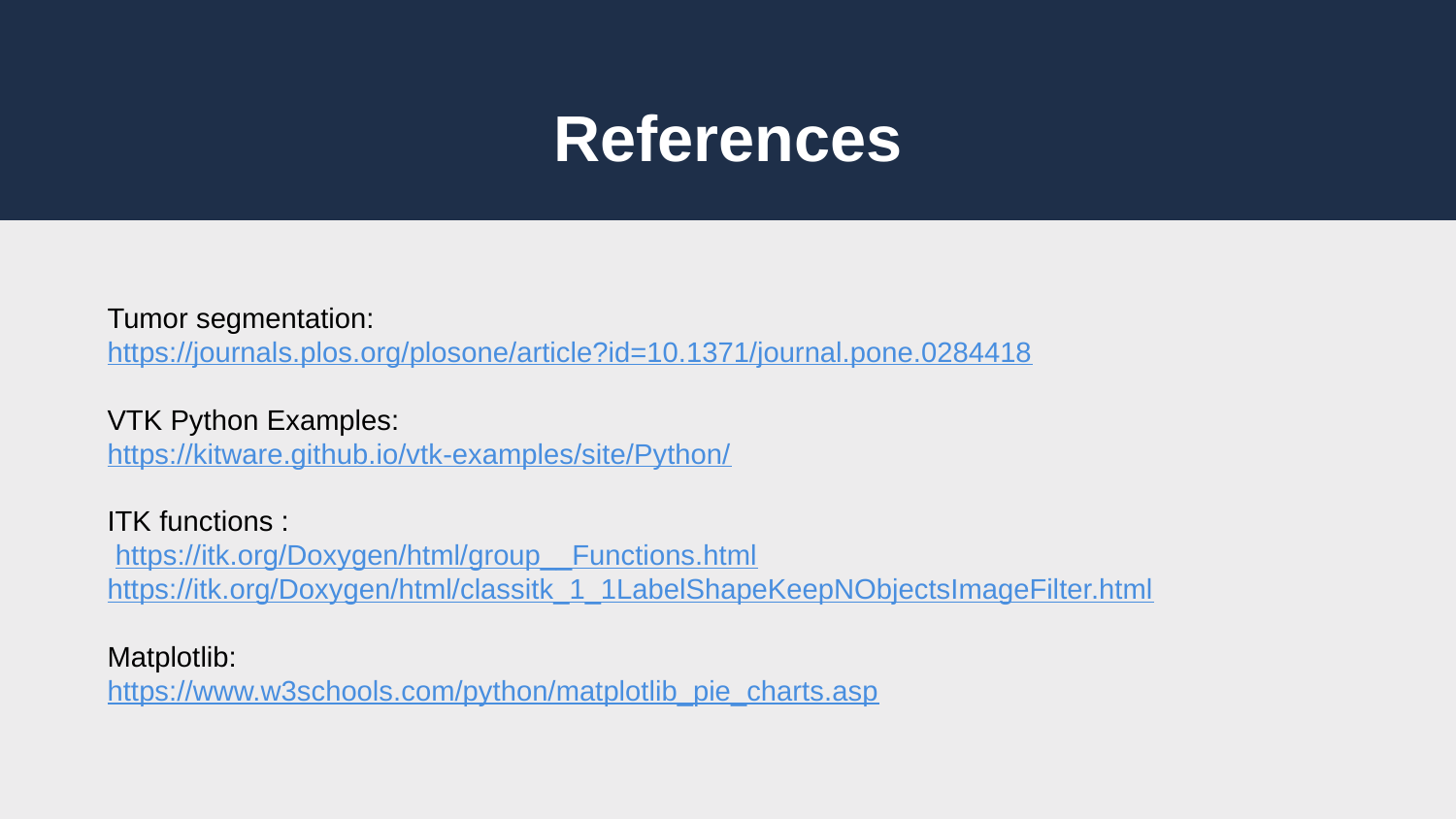

References
Tumor segmentation:
https://journals.plos.org/plosone/article?id=10.1371/journal.pone.0284418

VTK Python Examples:
https://kitware.github.io/vtk-examples/site/Python/

ITK functions :
 https://itk.org/Doxygen/html/group__Functions.html
https://itk.org/Doxygen/html/classitk_1_1LabelShapeKeepNObjectsImageFilter.html

Matplotlib:
https://www.w3schools.com/python/matplotlib_pie_charts.asp